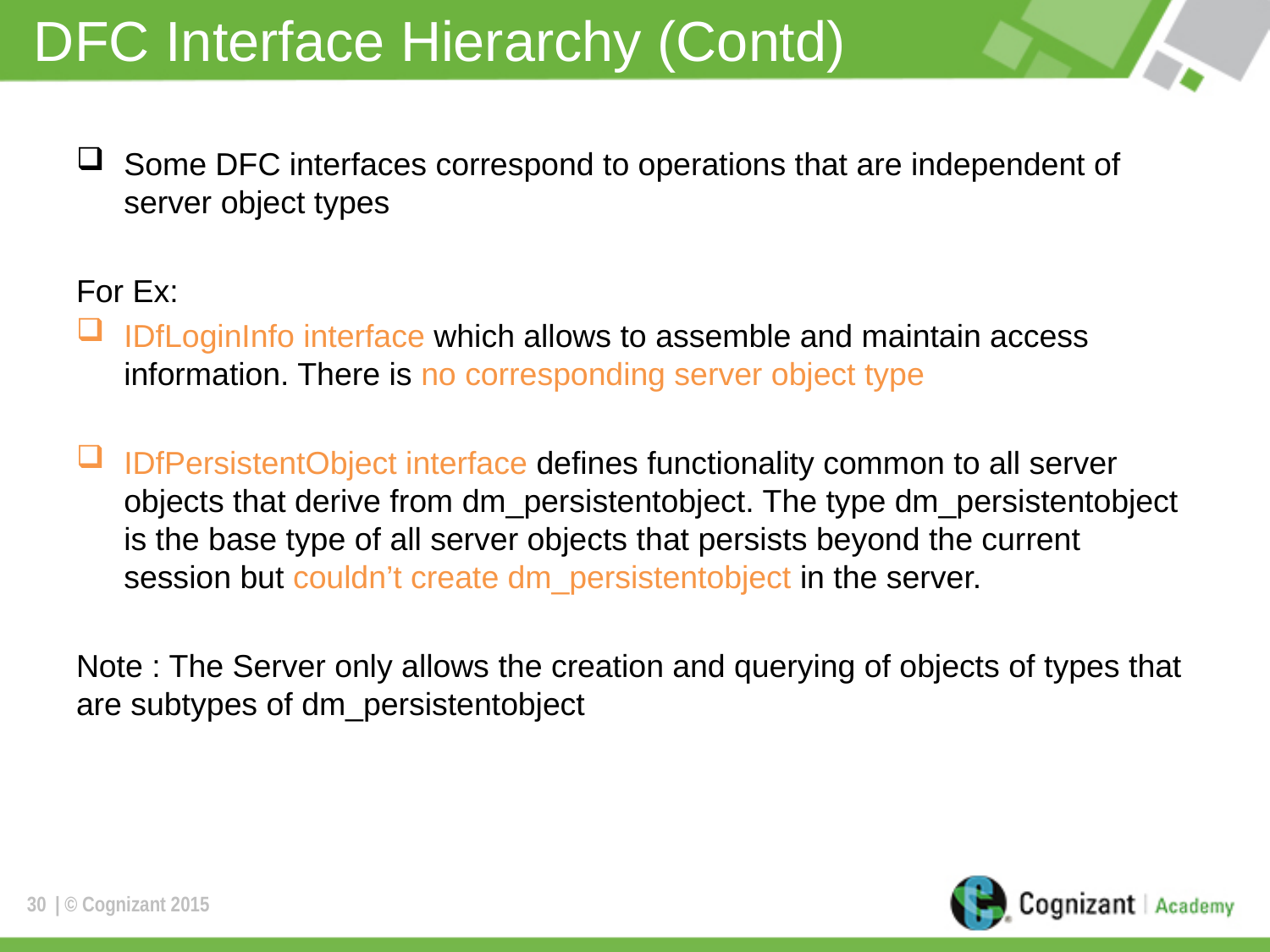

# DFC Interface Hierarchy (Contd)
Some DFC interfaces correspond to operations that are independent of server object types

For Ex:
IDfLoginInfo interface which allows to assemble and maintain access information. There is no corresponding server object type

IDfPersistentObject interface defines functionality common to all server objects that derive from dm_persistentobject. The type dm_persistentobject is the base type of all server objects that persists beyond the current session but couldn’t create dm_persistentobject in the server.

Note : The Server only allows the creation and querying of objects of types that are subtypes of dm_persistentobject

30
| © Cognizant 2015